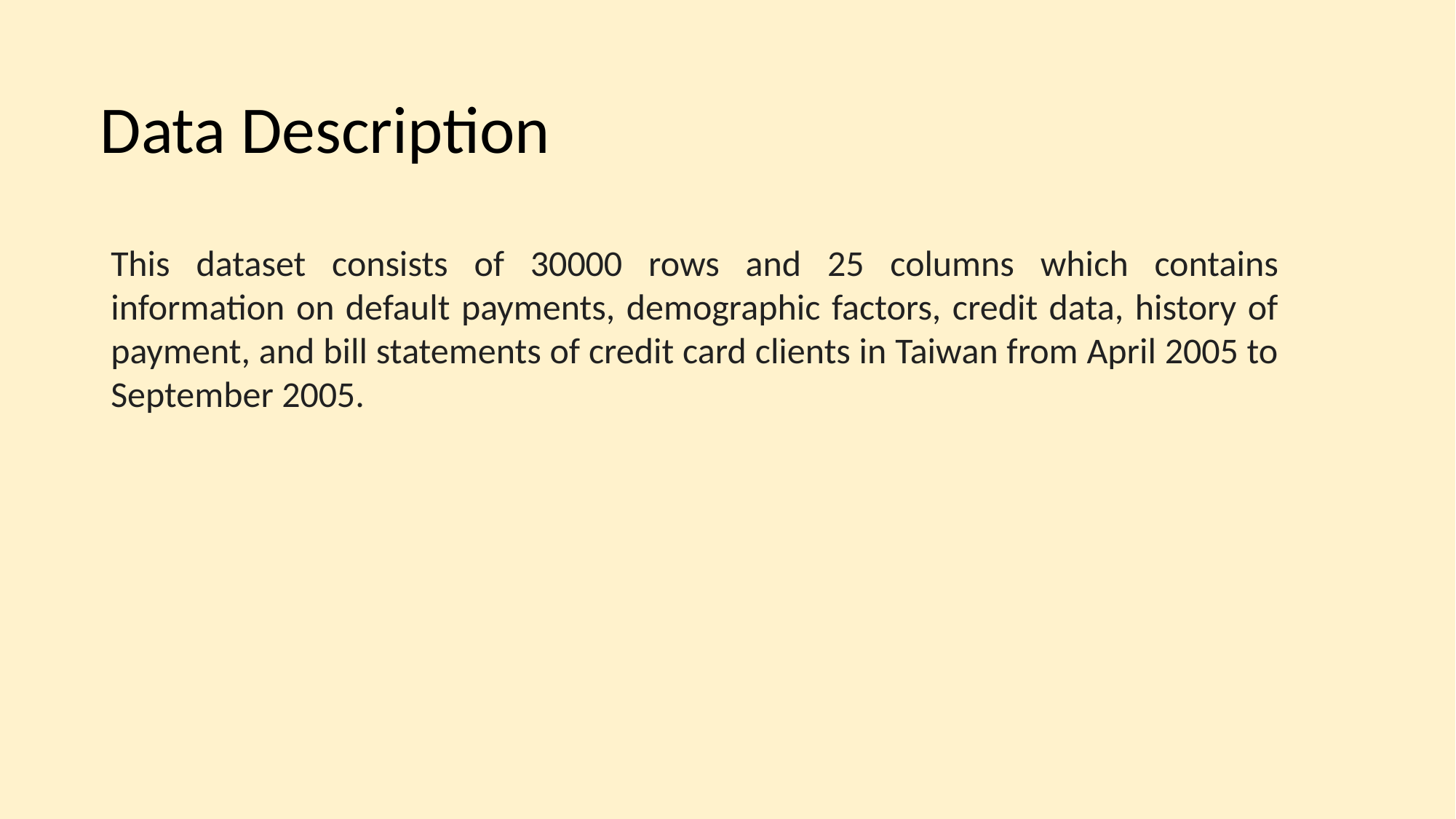

# Data Description
This dataset consists of 30000 rows and 25 columns which contains information on default payments, demographic factors, credit data, history of payment, and bill statements of credit card clients in Taiwan from April 2005 to September 2005.